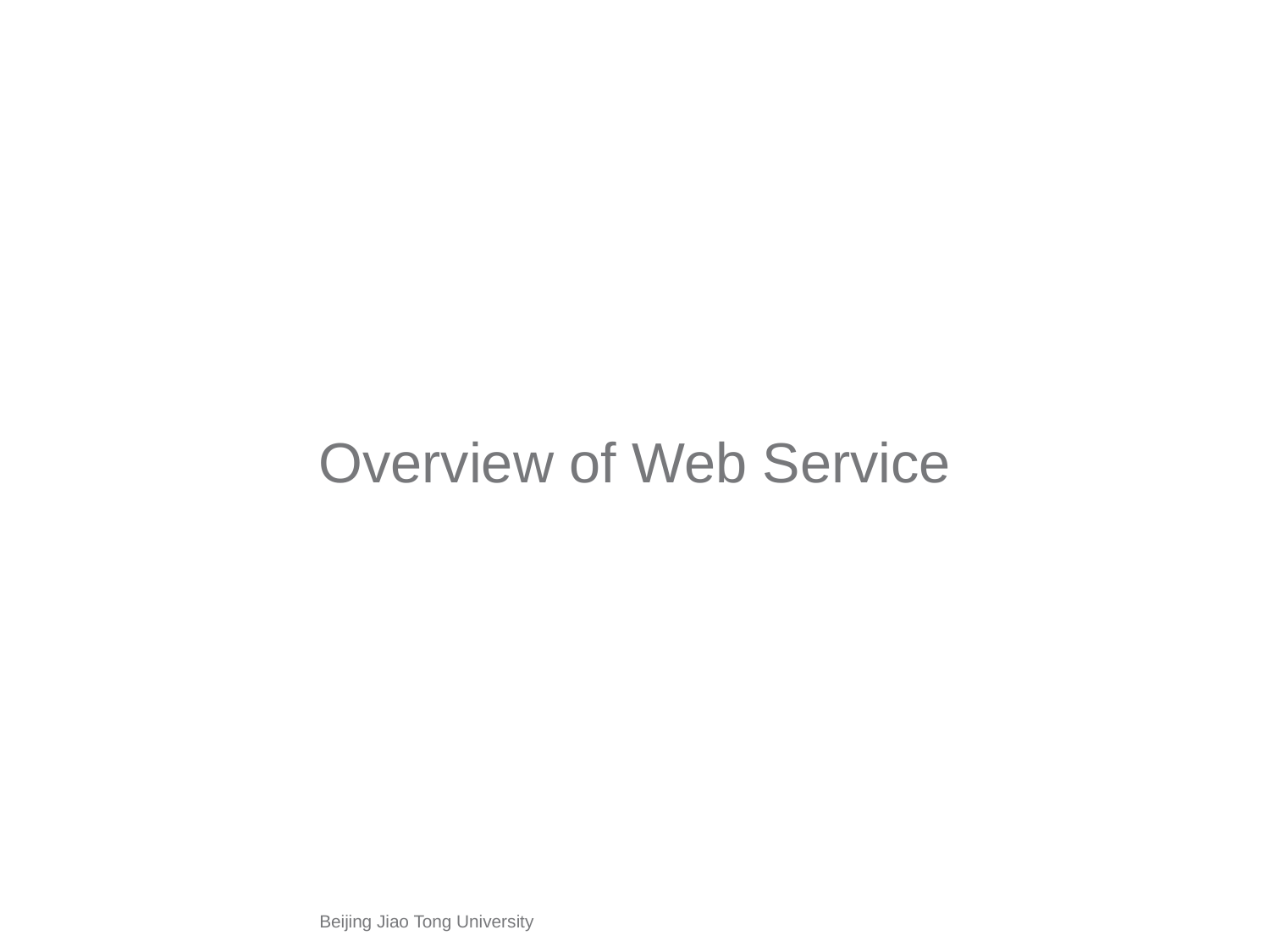

#

Overview of Web Service
Beijing Jiao Tong University